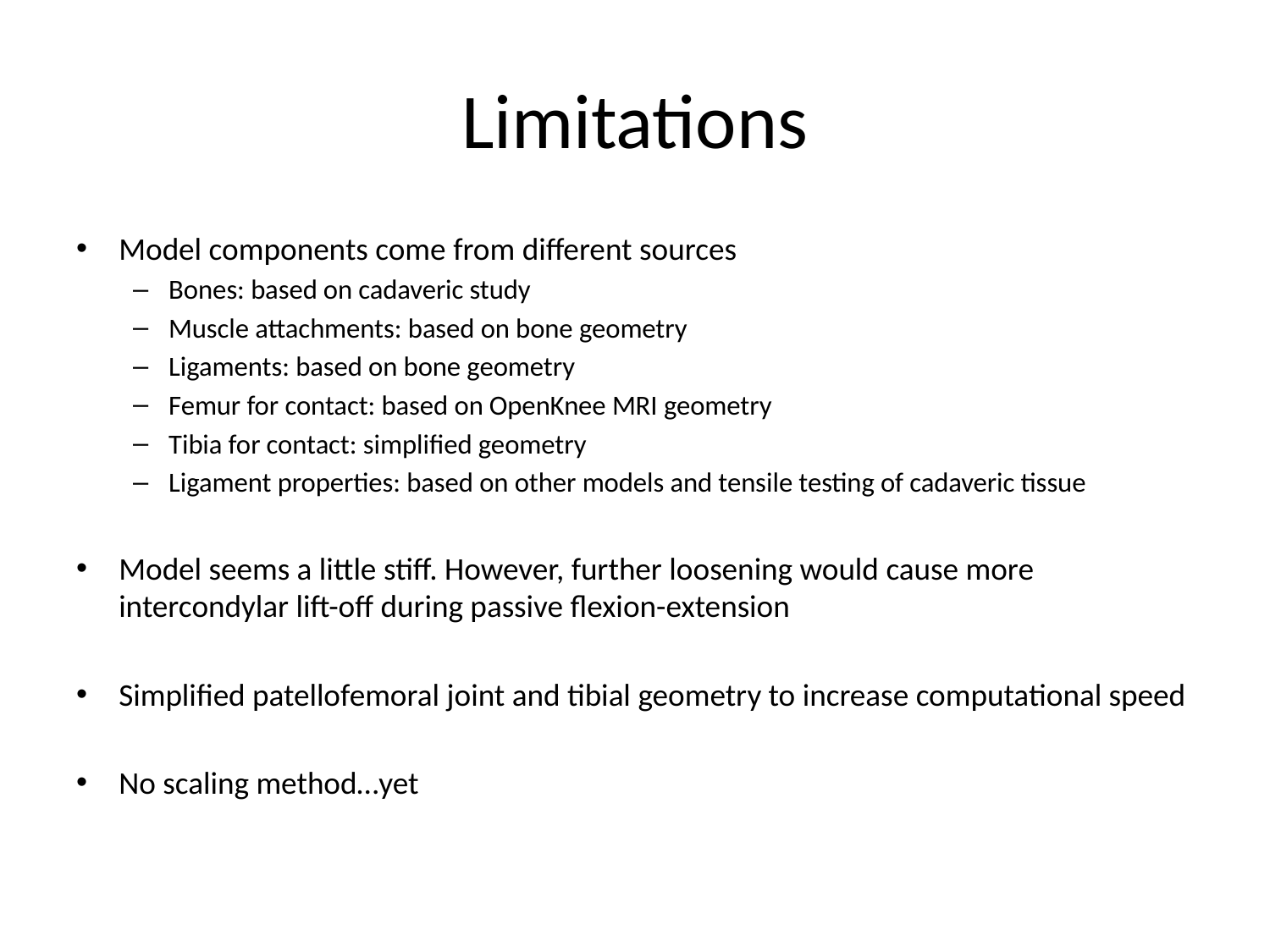

# Limitations
Model components come from different sources
Bones: based on cadaveric study
Muscle attachments: based on bone geometry
Ligaments: based on bone geometry
Femur for contact: based on OpenKnee MRI geometry
Tibia for contact: simplified geometry
Ligament properties: based on other models and tensile testing of cadaveric tissue

Model seems a little stiff. However, further loosening would cause more intercondylar lift-off during passive flexion-extension

Simplified patellofemoral joint and tibial geometry to increase computational speed

No scaling method…yet